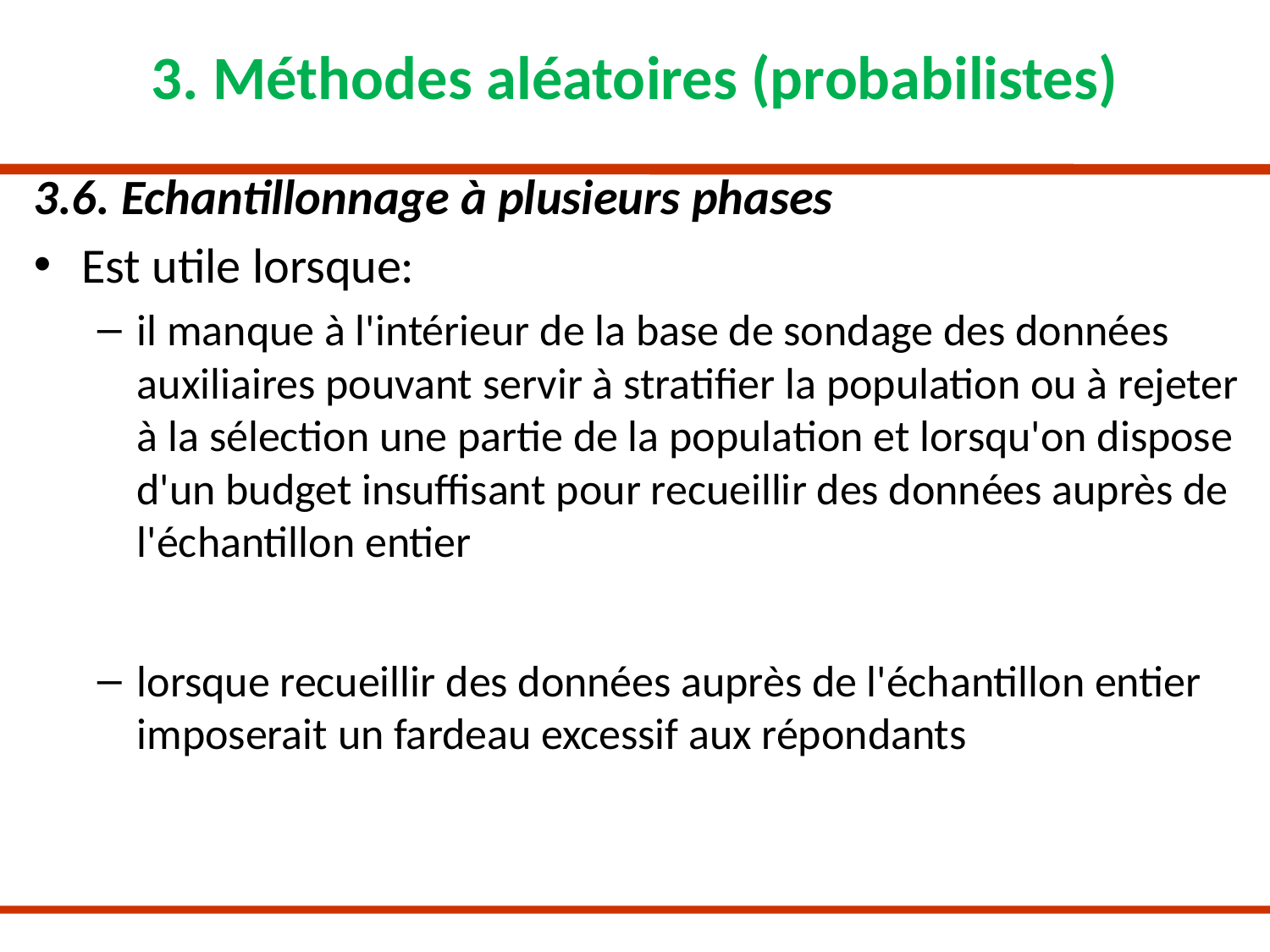

# 3. Méthodes aléatoires (probabilistes)
3.6. Echantillonnage à plusieurs phases
Est utile lorsque:
il manque à l'intérieur de la base de sondage des données auxiliaires pouvant servir à stratifier la population ou à rejeter à la sélection une partie de la population et lorsqu'on dispose d'un budget insuffisant pour recueillir des données auprès de l'échantillon entier

lorsque recueillir des données auprès de l'échantillon entier imposerait un fardeau excessif aux répondants